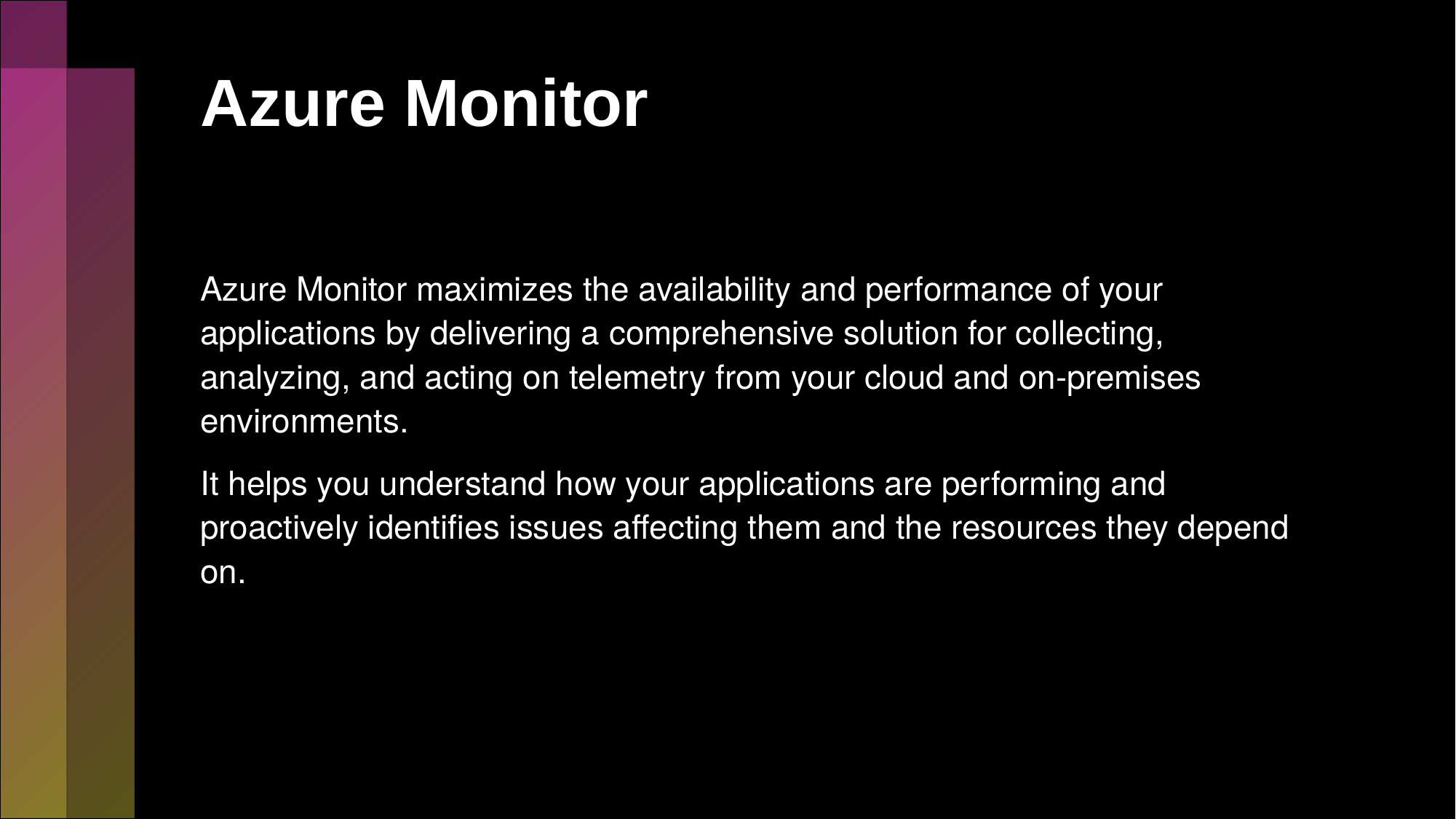

# Azure Monitor
Azure Monitor maximizes the availability and performance of your applications by delivering a comprehensive solution for collecting, analyzing, and acting on telemetry from your cloud and on-premises environments.
It helps you understand how your applications are performing and proactively identifies issues affecting them and the resources they depend on.